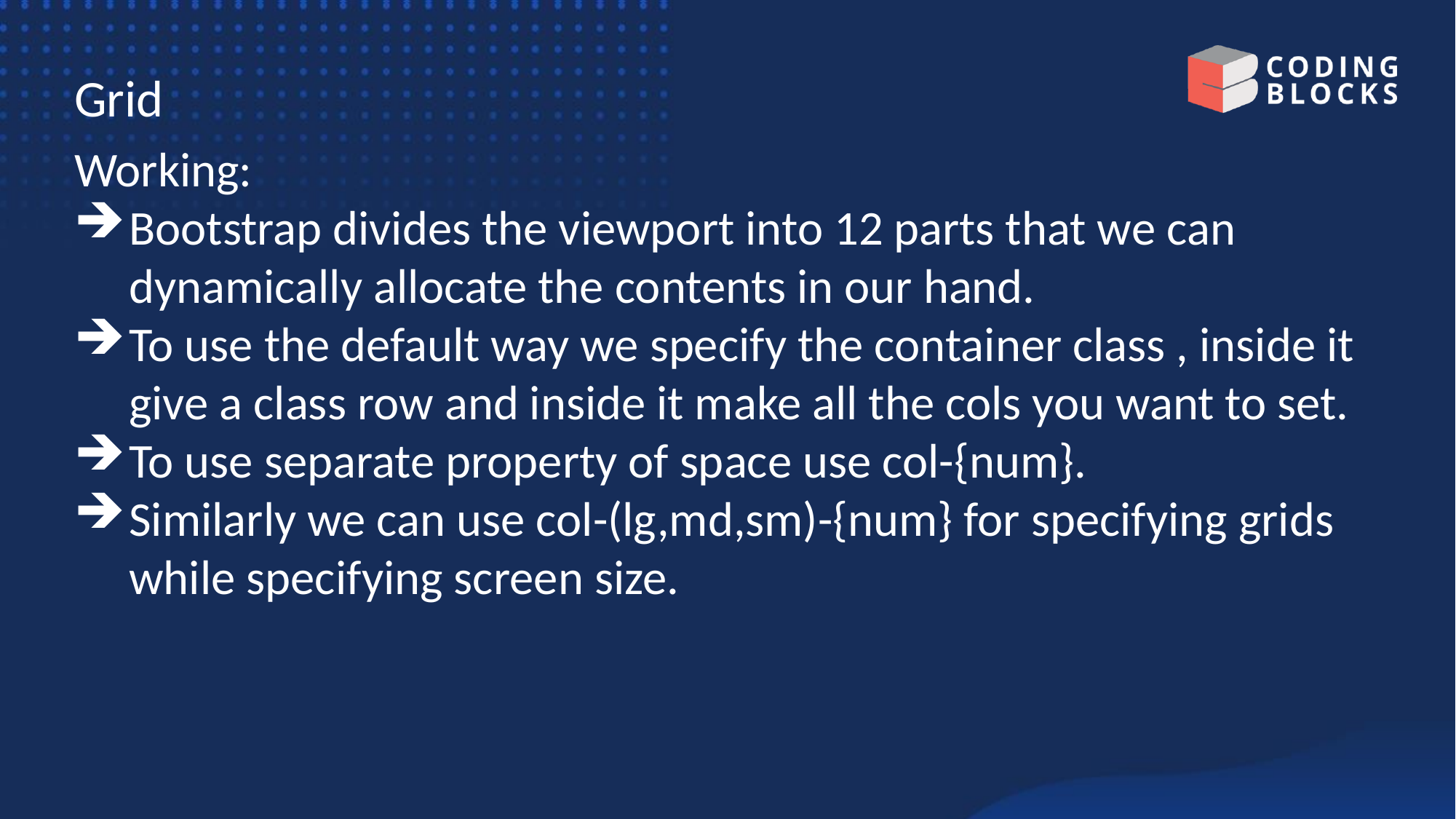

# Grid
Working:
Bootstrap divides the viewport into 12 parts that we can dynamically allocate the contents in our hand.
To use the default way we specify the container class , inside it give a class row and inside it make all the cols you want to set.
To use separate property of space use col-{num}.
Similarly we can use col-(lg,md,sm)-{num} for specifying grids while specifying screen size.